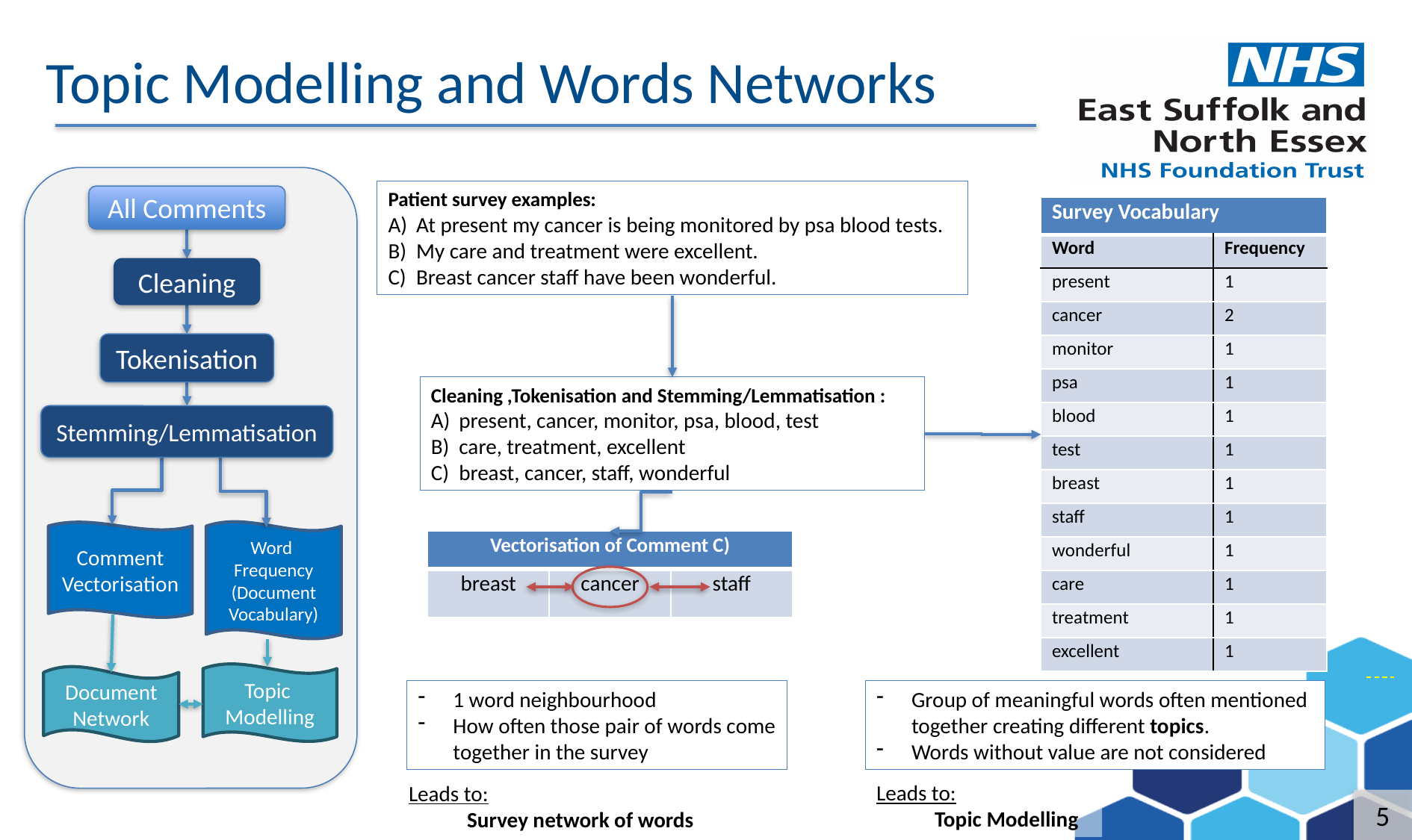

Topic Modelling and Words Networks

Patient survey examples:
At present my cancer is being monitored by psa blood tests.
My care and treatment were excellent.
Breast cancer staff have been wonderful.
All Comments
| Survey Vocabulary |  |
| --- | --- |
| Word | Frequency |
| present | 1 |
| cancer | 2 |
| monitor | 1 |
| psa | 1 |
| blood | 1 |
| test | 1 |
| breast | 1 |
| staff | 1 |
| wonderful | 1 |
| care | 1 |
| treatment | 1 |
| excellent | 1 |
Cleaning
Tokenisation
Cleaning ,Tokenisation and Stemming/Lemmatisation :
present, cancer, monitor, psa, blood, test
care, treatment, excellent
breast, cancer, staff, wonderful
Stemming/Lemmatisation
Word
Frequency
(Document
Vocabulary)
Comment Vectorisation
| Vectorisation of Comment C) |  |  |
| --- | --- | --- |
| breast | cancer | staff |

Topic
Modelling
Document Network
1 word neighbourhood
How often those pair of words come together in the survey
Group of meaningful words often mentioned together creating different topics.
Words without value are not considered
Leads to:
            Topic Modelling
Leads to:
            Survey network of words
5